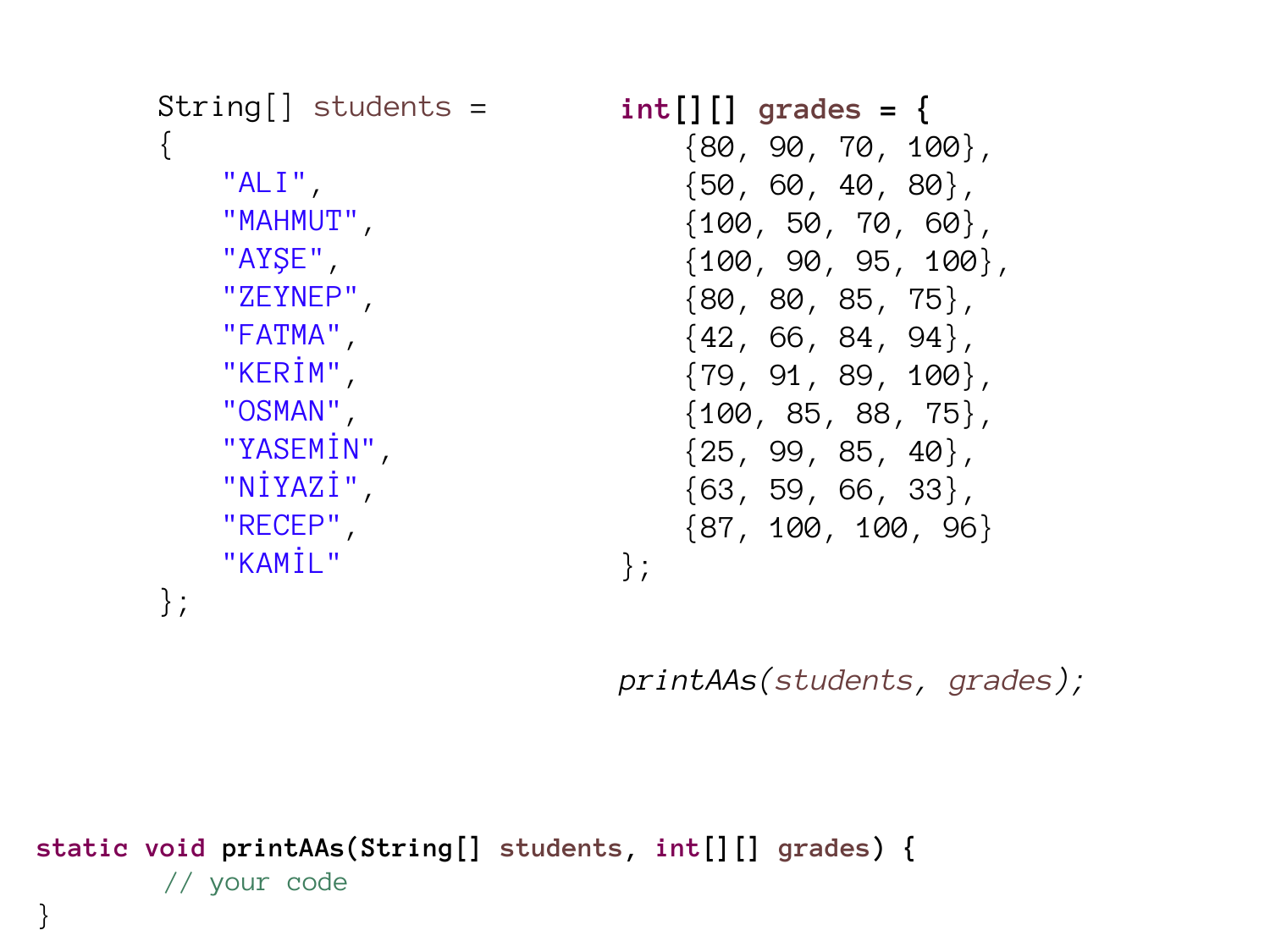

String[] students = {
"ALI",
"MAHMUT",
"AYŞE",
"ZEYNEP",
"FATMA",
"KERİM",
"OSMAN",
"YASEMİN",
"NİYAZİ",
"RECEP",
"KAMİL"
};
int[][] grades = {
{80, 90, 70, 100},
{50, 60, 40, 80},
{100, 50, 70, 60},
{100, 90, 95, 100},
{80, 80, 85, 75},
{42, 66, 84, 94},
{79, 91, 89, 100},
{100, 85, 88, 75},
{25, 99, 85, 40},
{63, 59, 66, 33},
{87, 100, 100, 96}
};

printAAs(students, grades);
static void printAAs(String[] students, int[][] grades) {
	// your code
}